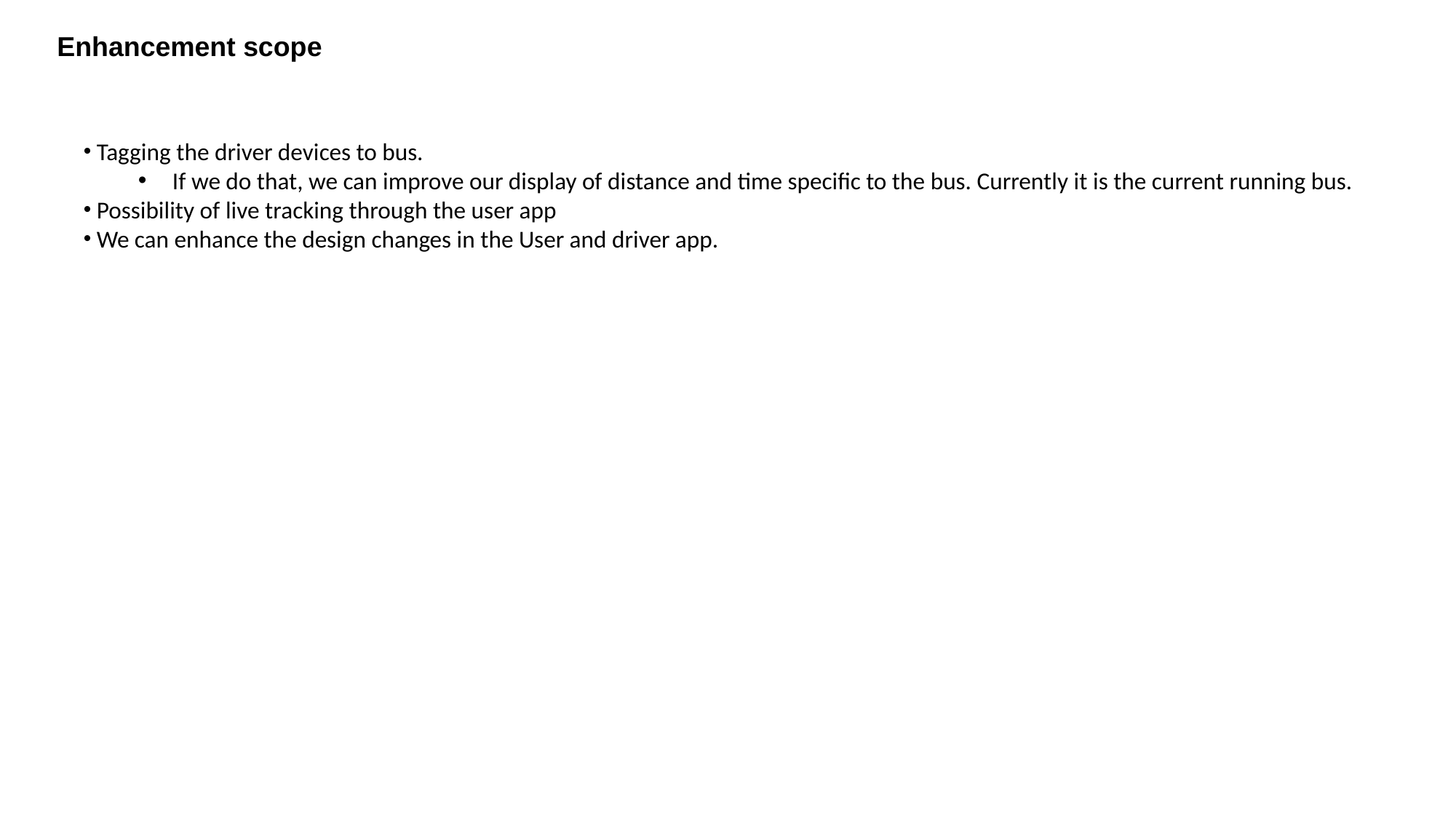

Enhancement scope
 Tagging the driver devices to bus.
If we do that, we can improve our display of distance and time specific to the bus. Currently it is the current running bus.
 Possibility of live tracking through the user app
 We can enhance the design changes in the User and driver app.